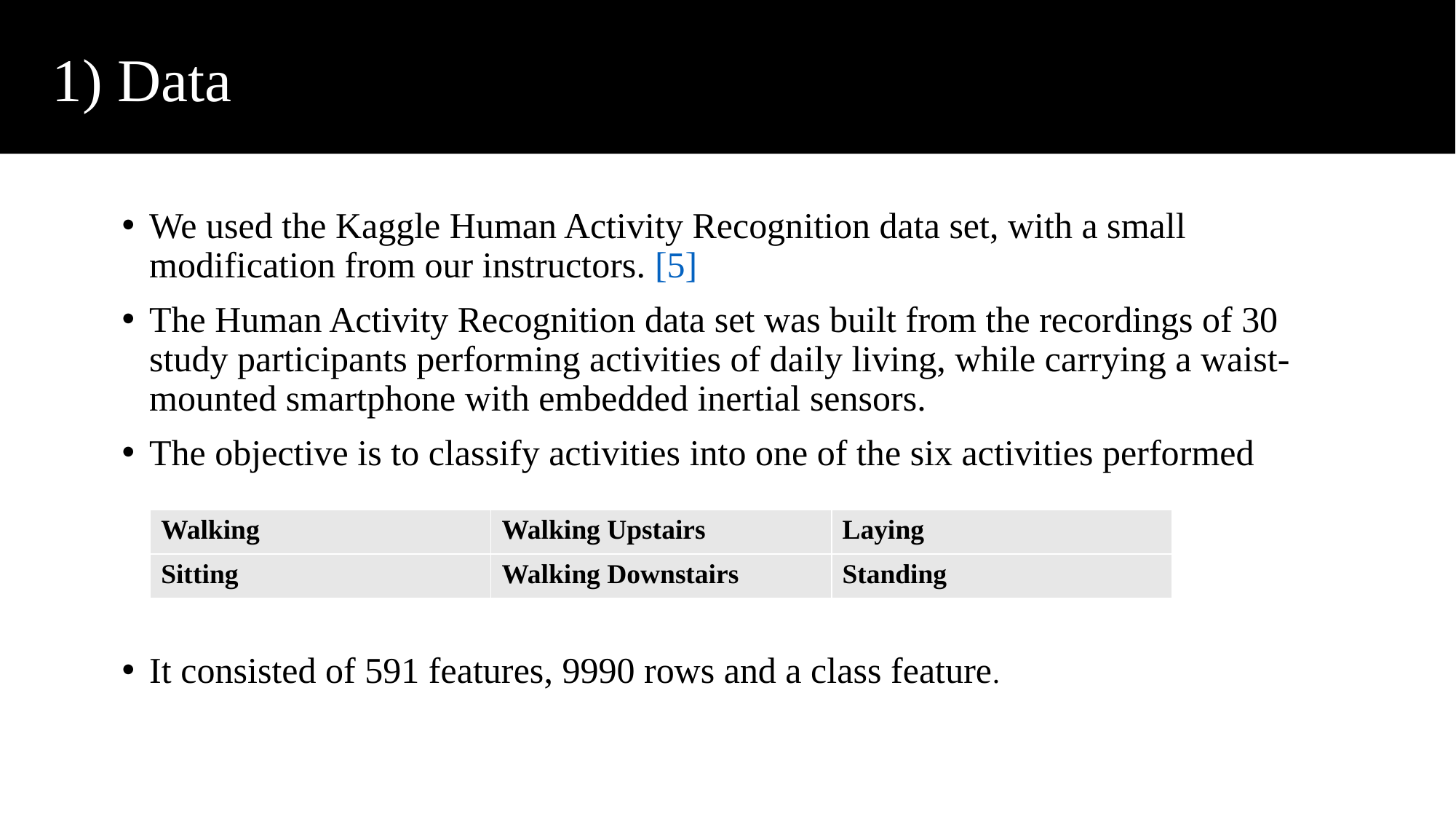

1) Data
# 1) Data
We used the Kaggle Human Activity Recognition data set, with a small modification from our instructors. [5]
The Human Activity Recognition data set was built from the recordings of 30 study participants performing activities of daily living, while carrying a waist-mounted smartphone with embedded inertial sensors.
The objective is to classify activities into one of the six activities performed

It consisted of 591 features, 9990 rows and a class feature.
| Walking | Walking Upstairs | Laying |
| --- | --- | --- |
| Sitting | Walking Downstairs | Standing |